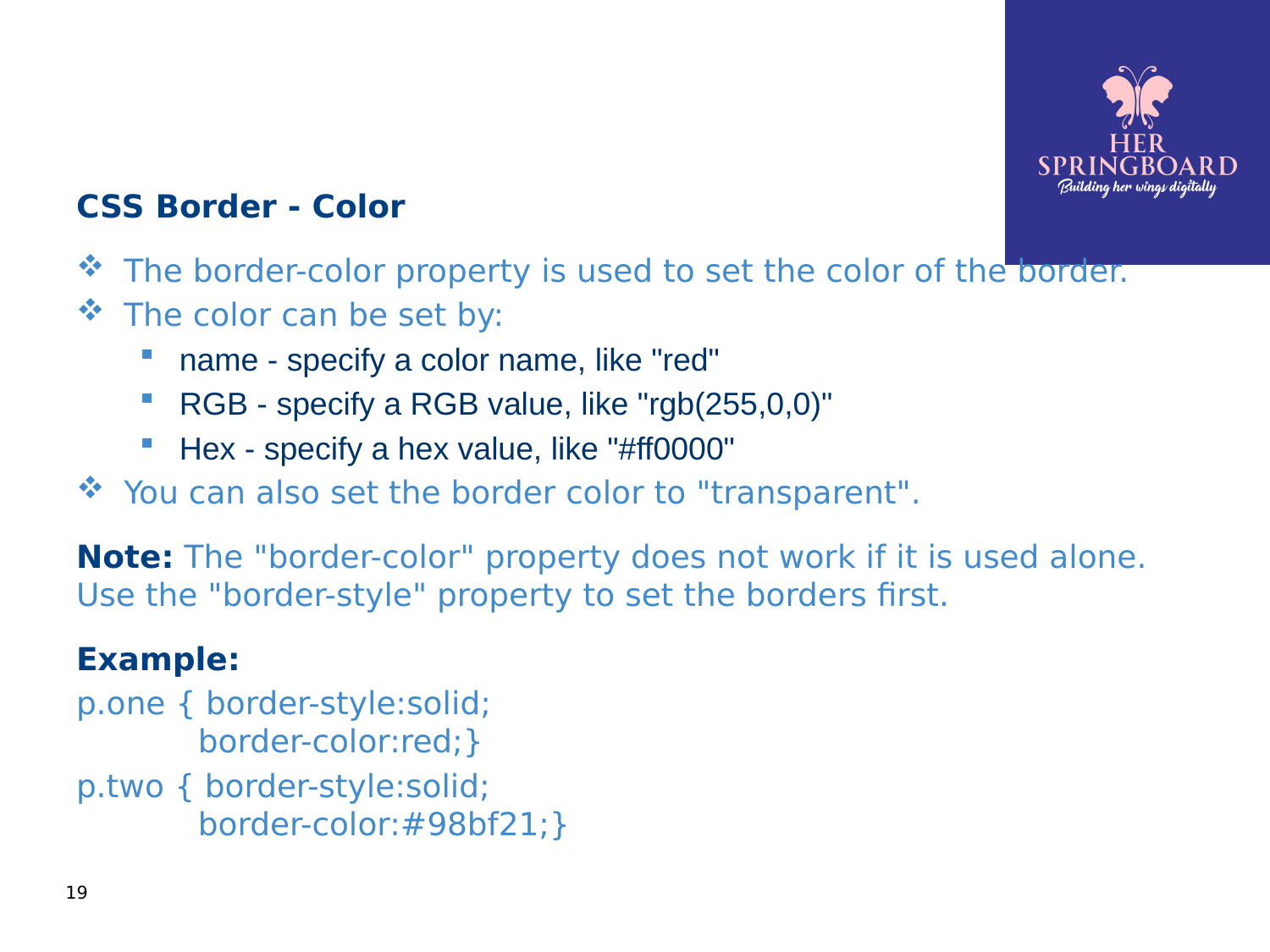

# 9.4 CSS Box Model
CSS Border - Color

The border-color property is used to set the color of the border.
The color can be set by:
name - specify a color name, like "red"
RGB - specify a RGB value, like "rgb(255,0,0)"
Hex - specify a hex value, like "#ff0000"
You can also set the border color to "transparent".

Note: The "border-color" property does not work if it is used alone. Use the "border-style" property to set the borders first.

Example:
p.one { border-style:solid;
            border-color:red;}
p.two { border-style:solid;
            border-color:#98bf21;}
19